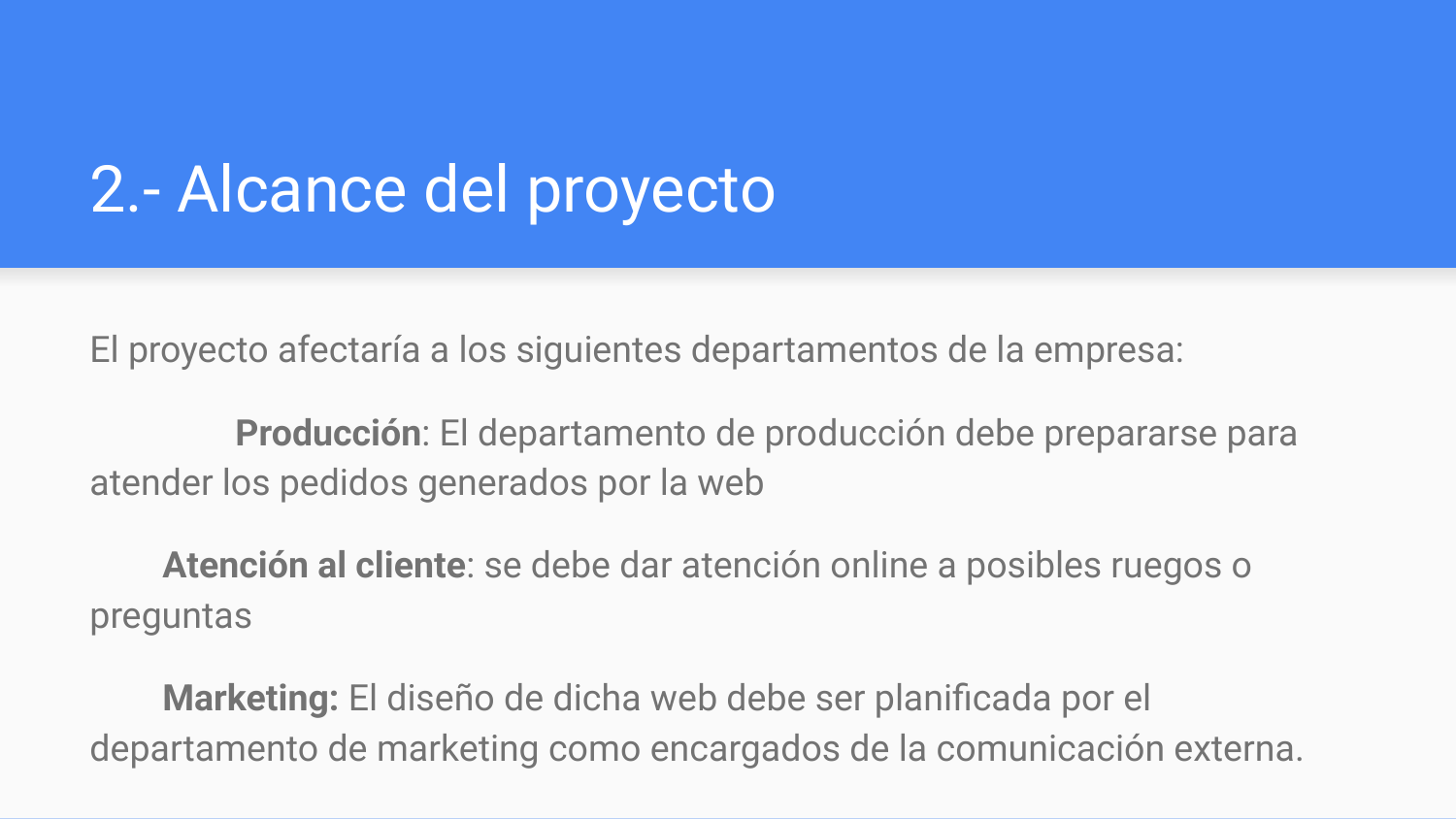

# 2.- Alcance del proyecto
El proyecto afectaría a los siguientes departamentos de la empresa:
	Producción: El departamento de producción debe prepararse para atender los pedidos generados por la web
Atención al cliente: se debe dar atención online a posibles ruegos o preguntas
Marketing: El diseño de dicha web debe ser planificada por el departamento de marketing como encargados de la comunicación externa.